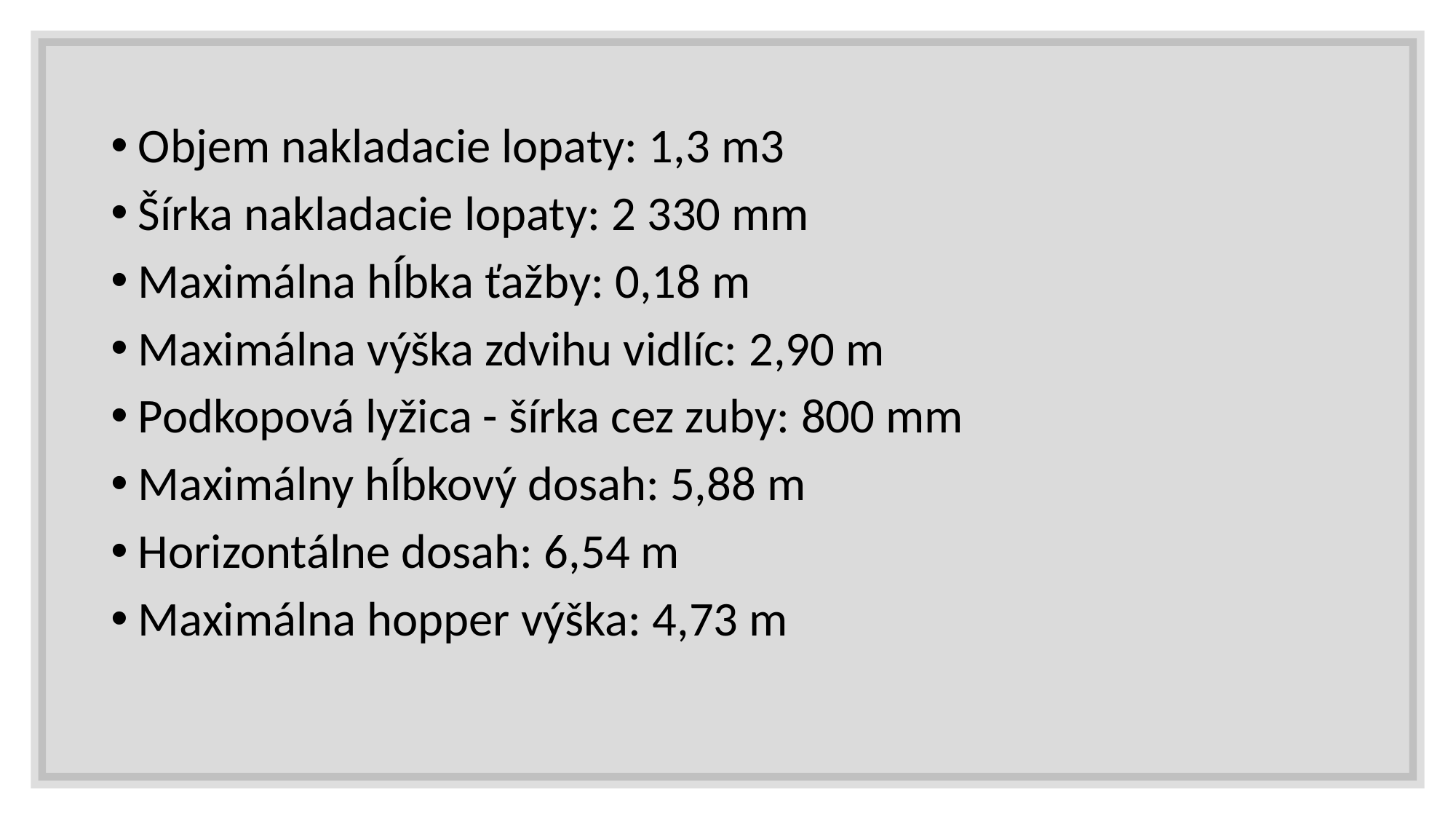

Objem nakladacie lopaty: 1,3 m3
Šírka nakladacie lopaty: 2 330 mm
Maximálna hĺbka ťažby: 0,18 m
Maximálna výška zdvihu vidlíc: 2,90 m
Podkopová lyžica - šírka cez zuby: 800 mm
Maximálny hĺbkový dosah: 5,88 m
Horizontálne dosah: 6,54 m
Maximálna hopper výška: 4,73 m